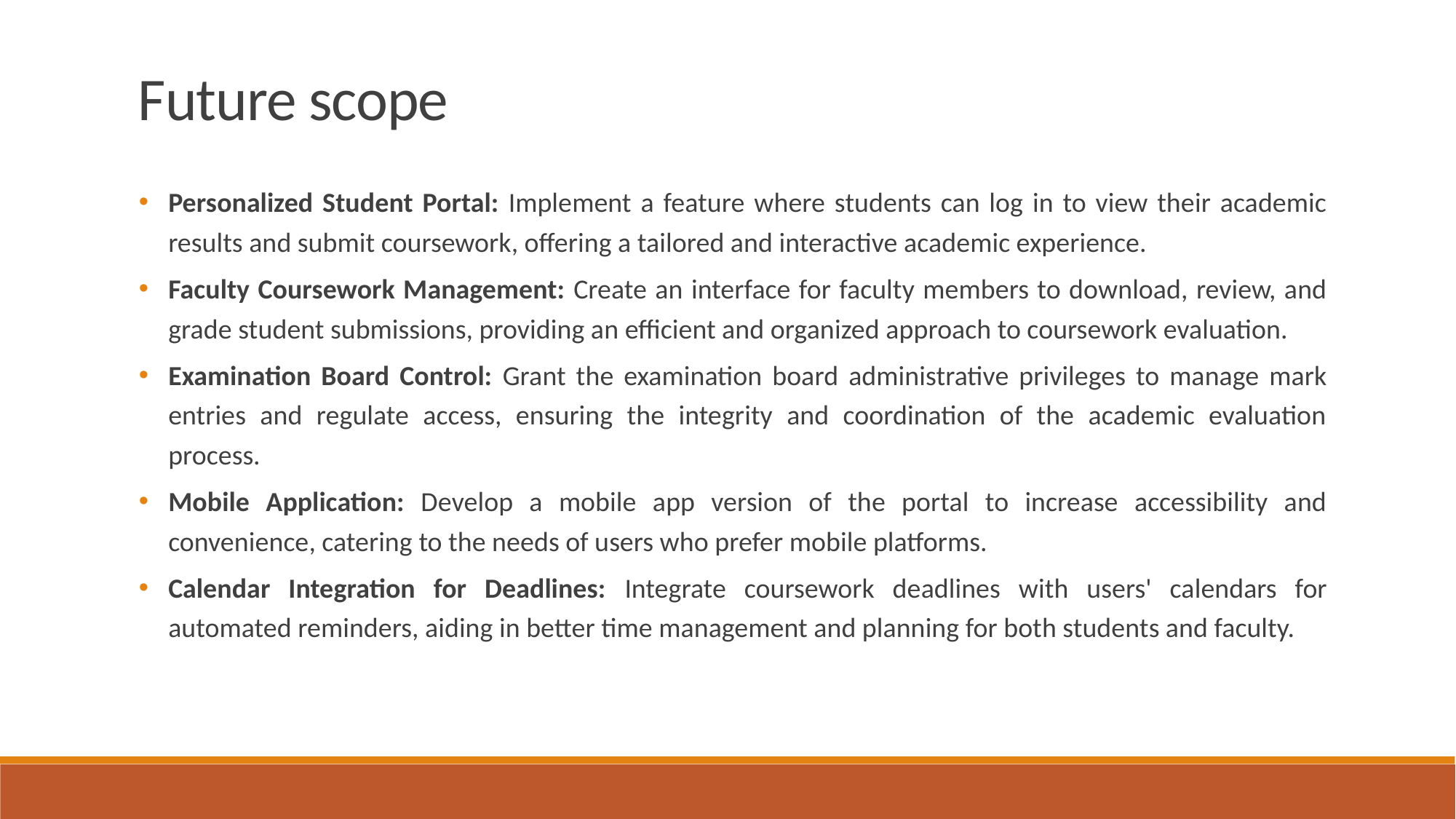

Future scope
Personalized Student Portal: Implement a feature where students can log in to view their academic results and submit coursework, offering a tailored and interactive academic experience.
Faculty Coursework Management: Create an interface for faculty members to download, review, and grade student submissions, providing an efficient and organized approach to coursework evaluation.
Examination Board Control: Grant the examination board administrative privileges to manage mark entries and regulate access, ensuring the integrity and coordination of the academic evaluation process.
Mobile Application: Develop a mobile app version of the portal to increase accessibility and convenience, catering to the needs of users who prefer mobile platforms.
Calendar Integration for Deadlines: Integrate coursework deadlines with users' calendars for automated reminders, aiding in better time management and planning for both students and faculty.